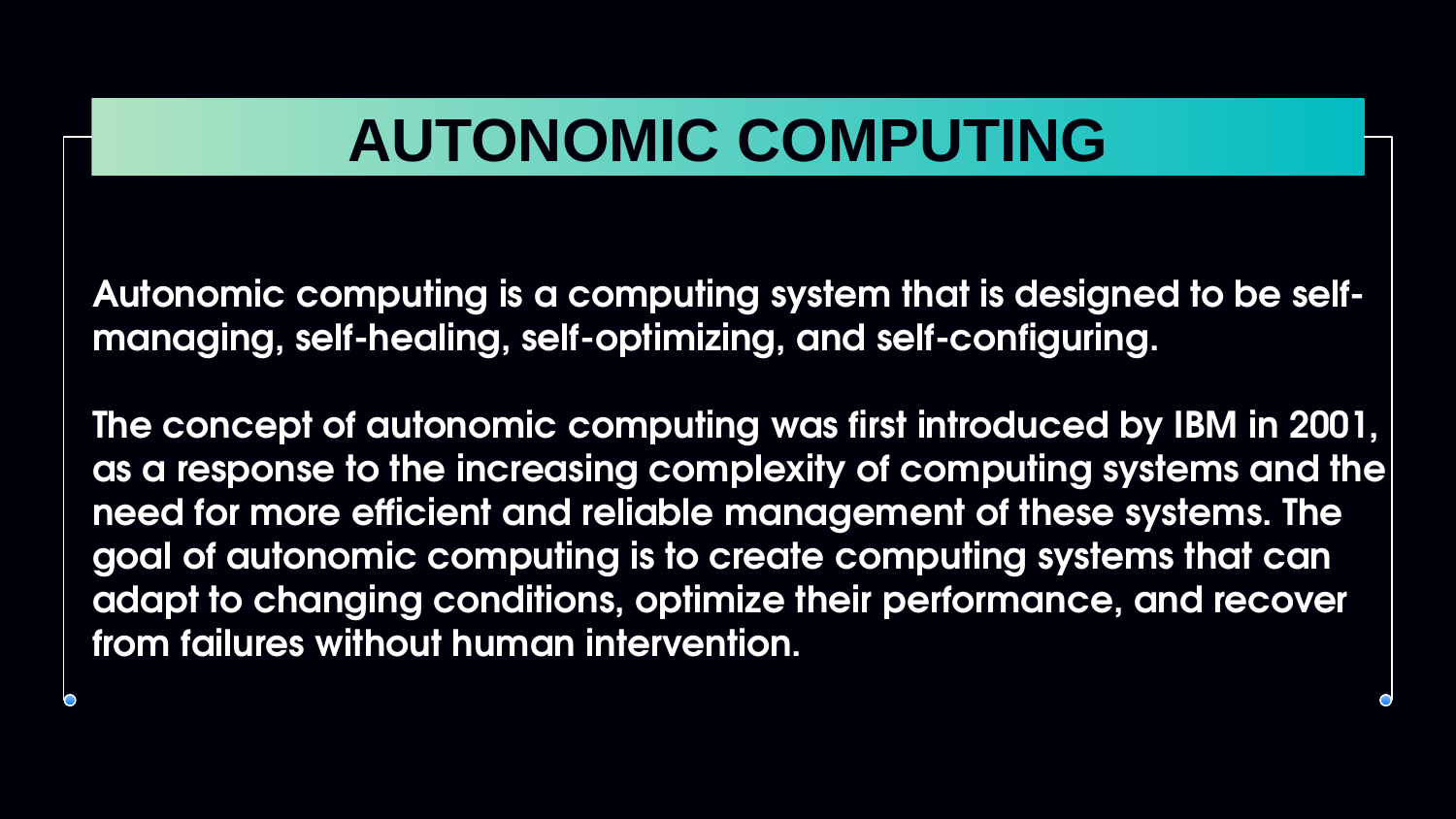

# AUTONOMIC COMPUTING

Autonomic computing is a computing system that is designed to be self-managing, self-healing, self-optimizing, and self-configuring.
The concept of autonomic computing was first introduced by IBM in 2001, as a response to the increasing complexity of computing systems and the need for more efficient and reliable management of these systems. The goal of autonomic computing is to create computing systems that can adapt to changing conditions, optimize their performance, and recover from failures without human intervention.